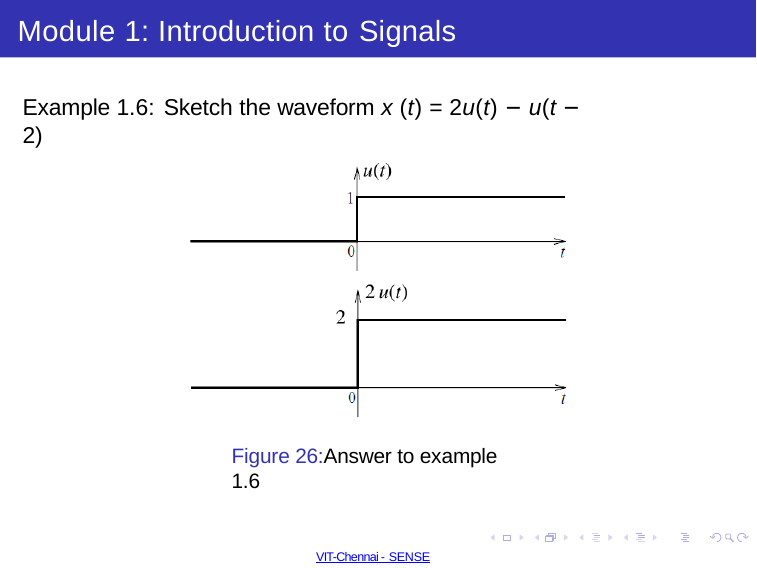

Module 1: Introduction to Signals
Example 1.6: Sketch the waveform x (t) = 2u(t) − u(t − 2)

Figure 26:Answer to example 1.6
Dr Sathiya Narayanan S
Winter 2021-2022 Semester 44 / 50
VIT-Chennai - SENSE